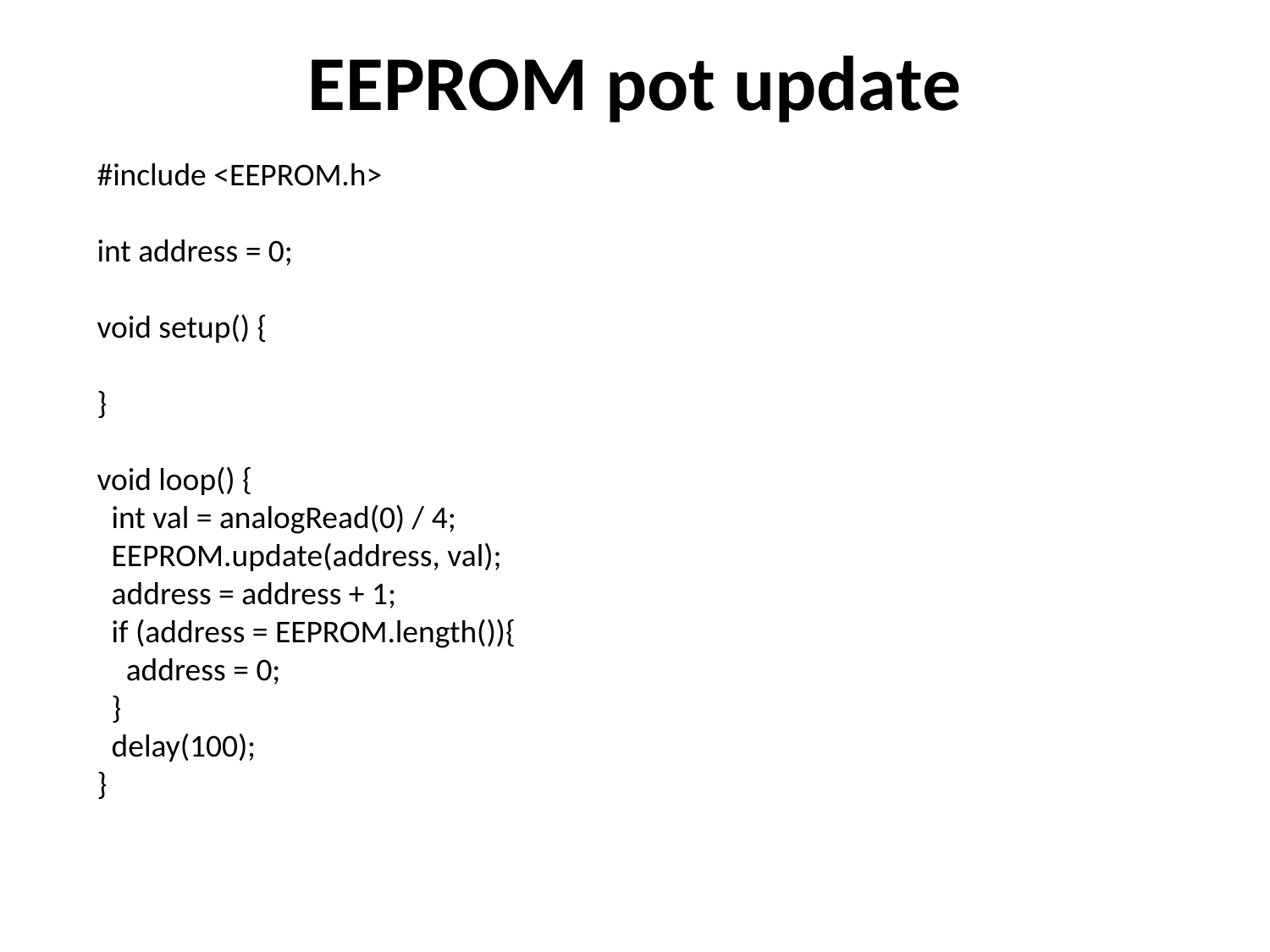

# EEPROM pot update
#include <EEPROM.h>

int address = 0;

void setup() {

}

void loop() {
  int val = analogRead(0) / 4;
  EEPROM.update(address, val);
  address = address + 1;
  if (address = EEPROM.length()){
    address = 0;
  }
  delay(100);
}